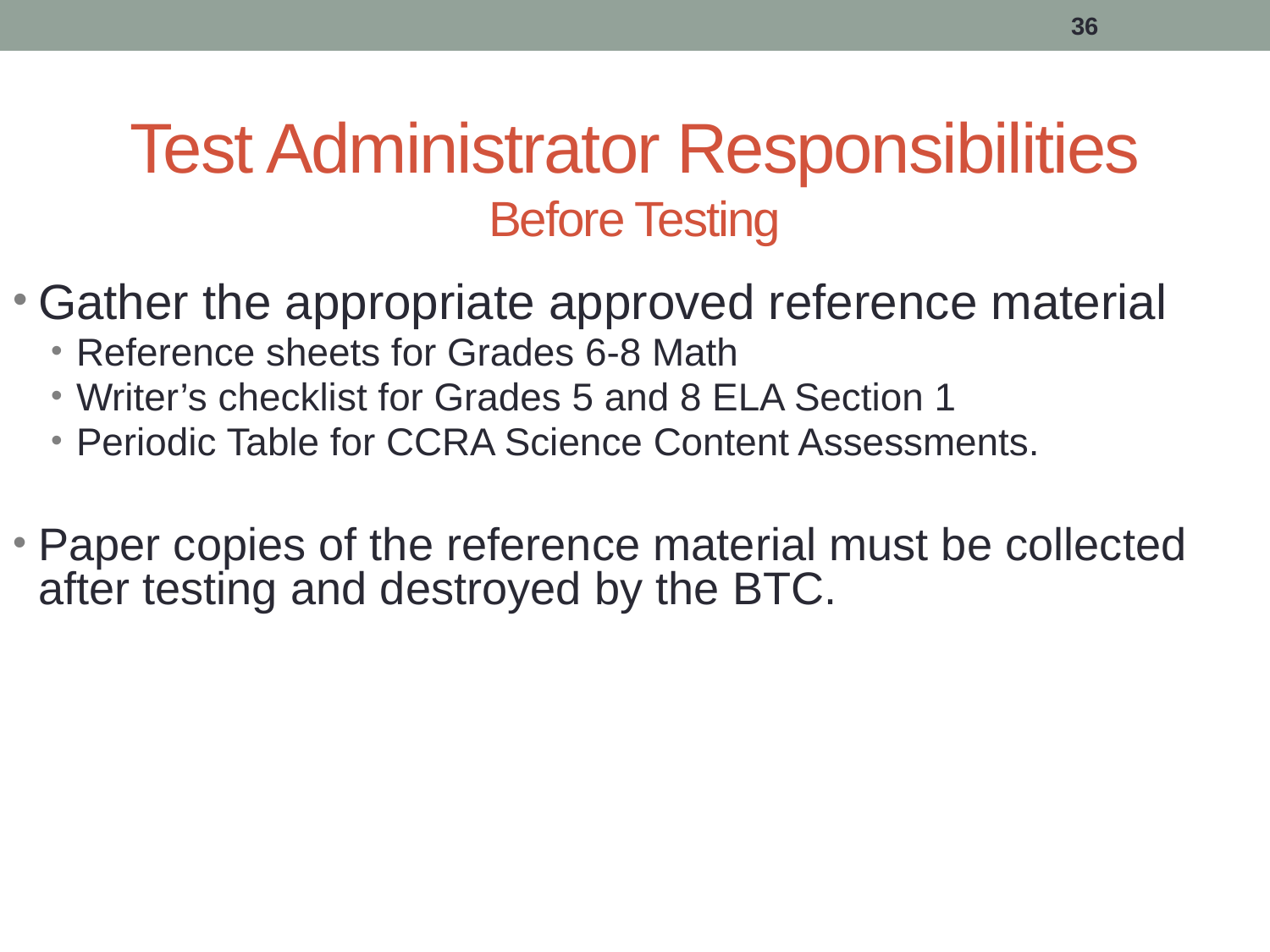

36
# Test Administrator Responsibilities Before Testing
Gather the appropriate approved reference material
Reference sheets for Grades 6-8 Math
Writer’s checklist for Grades 5 and 8 ELA Section 1
Periodic Table for CCRA Science Content Assessments.

Paper copies of the reference material must be collected after testing and destroyed by the BTC.